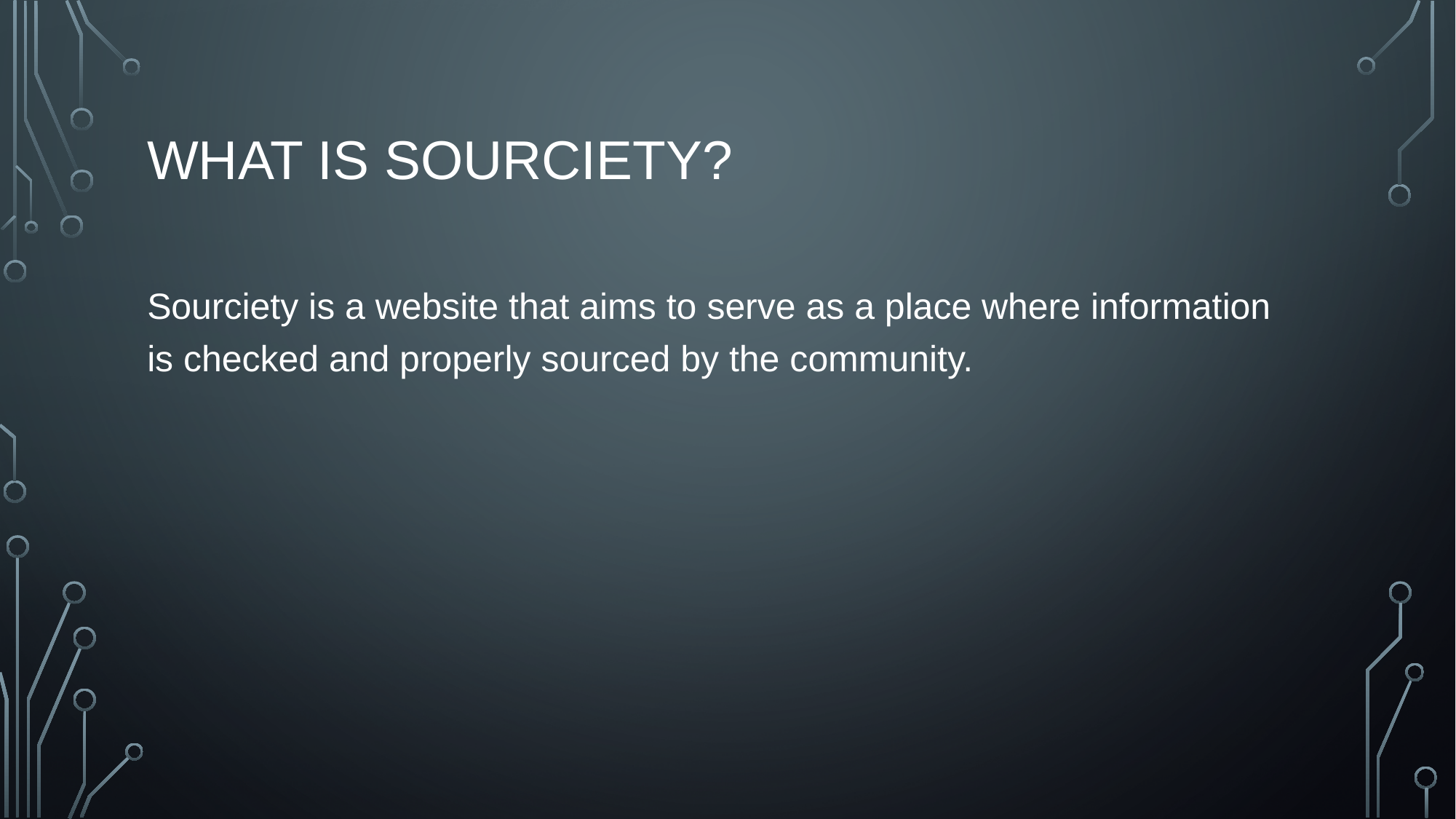

# What is Sourciety?
Sourciety is a website that aims to serve as a place where information is checked and properly sourced by the community.